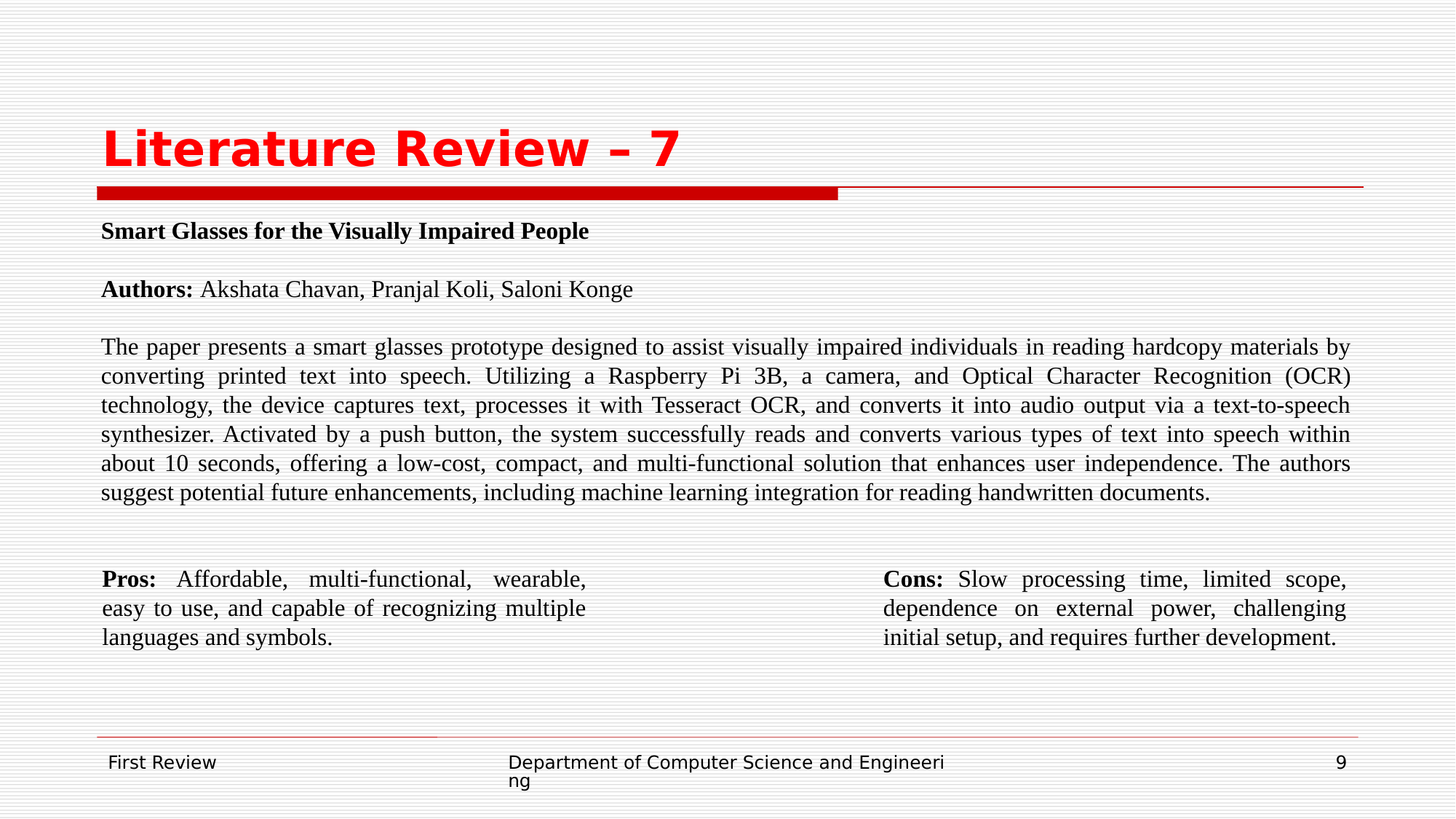

# Literature Review – 7
Smart Glasses for the Visually Impaired People
Authors: Akshata Chavan, Pranjal Koli, Saloni Konge

The paper presents a smart glasses prototype designed to assist visually impaired individuals in reading hardcopy materials by converting printed text into speech. Utilizing a Raspberry Pi 3B, a camera, and Optical Character Recognition (OCR) technology, the device captures text, processes it with Tesseract OCR, and converts it into audio output via a text-to-speech synthesizer. Activated by a push button, the system successfully reads and converts various types of text into speech within about 10 seconds, offering a low-cost, compact, and multi-functional solution that enhances user independence. The authors suggest potential future enhancements, including machine learning integration for reading handwritten documents.

Pros: Affordable, multi-functional, wearable, easy to use, and capable of recognizing multiple languages and symbols.
Cons: Slow processing time, limited scope, dependence on external power, challenging initial setup, and requires further development.

First Review
Department of Computer Science and Engineering
9